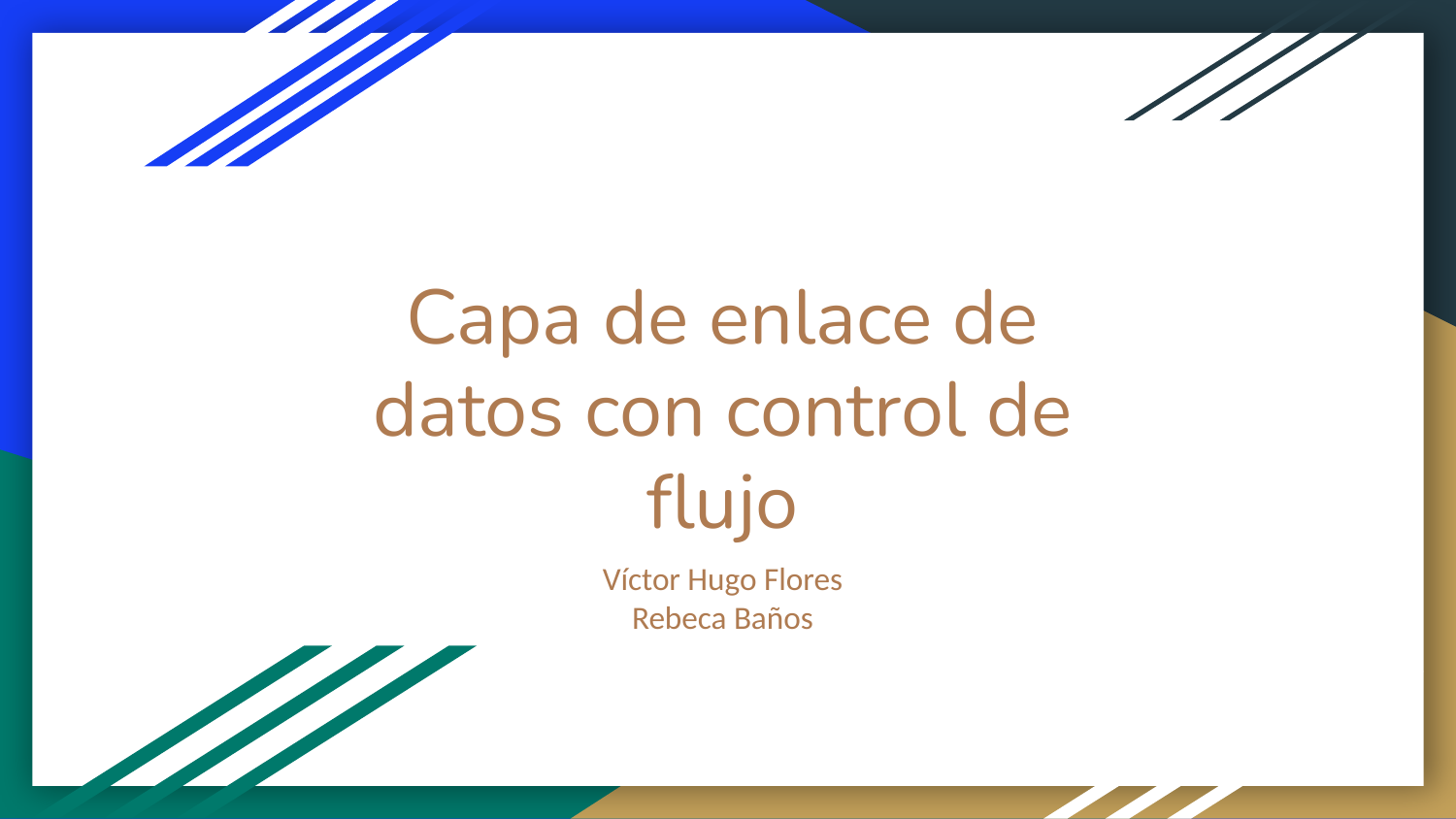

# Capa de enlace de datos con control de flujo
Víctor Hugo Flores
Rebeca Baños